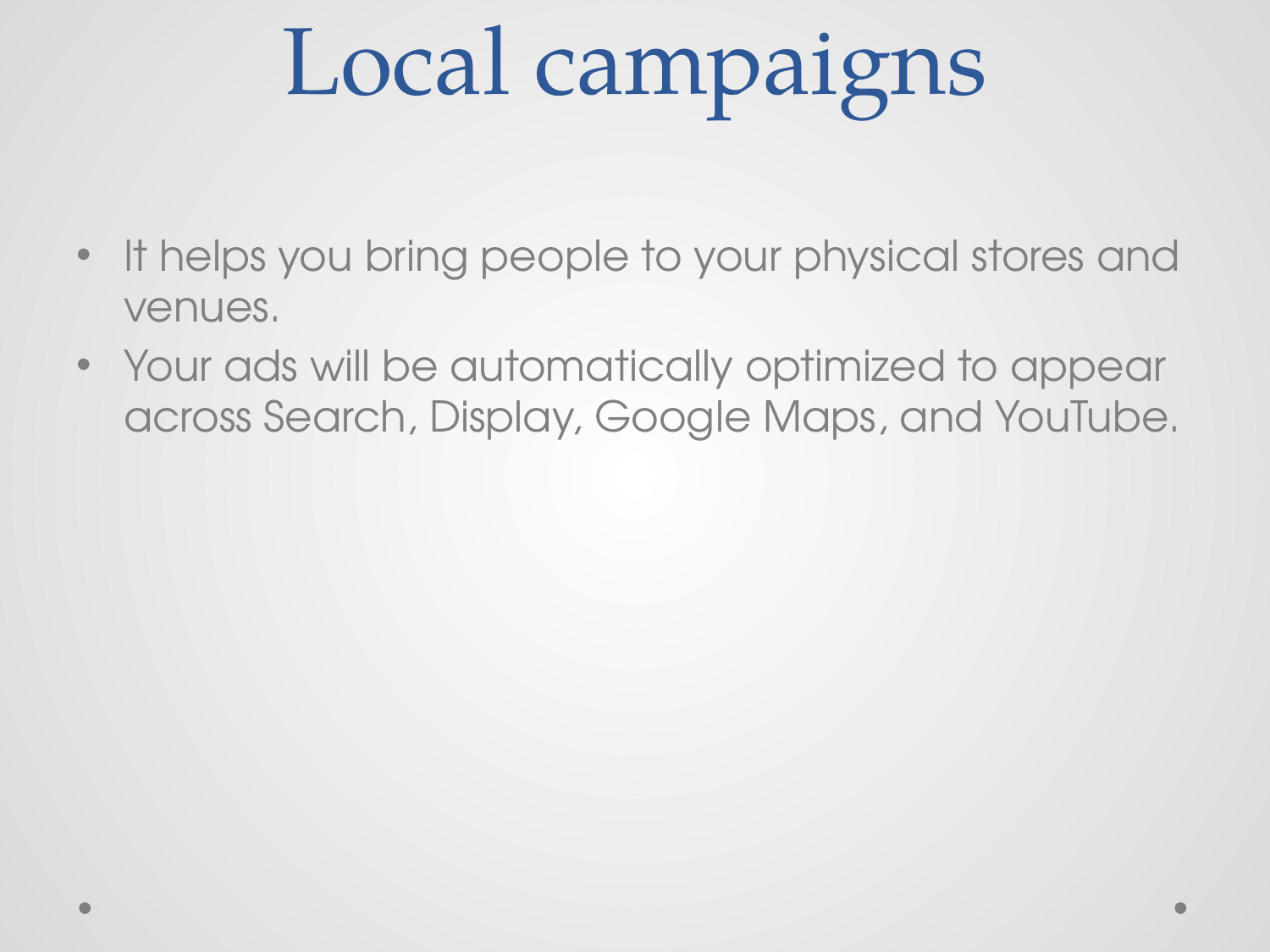

# Local campaigns
It helps you bring people to your physical stores and venues.
Your ads will be automatically optimized to appear across Search, Display, Google Maps, and YouTube.